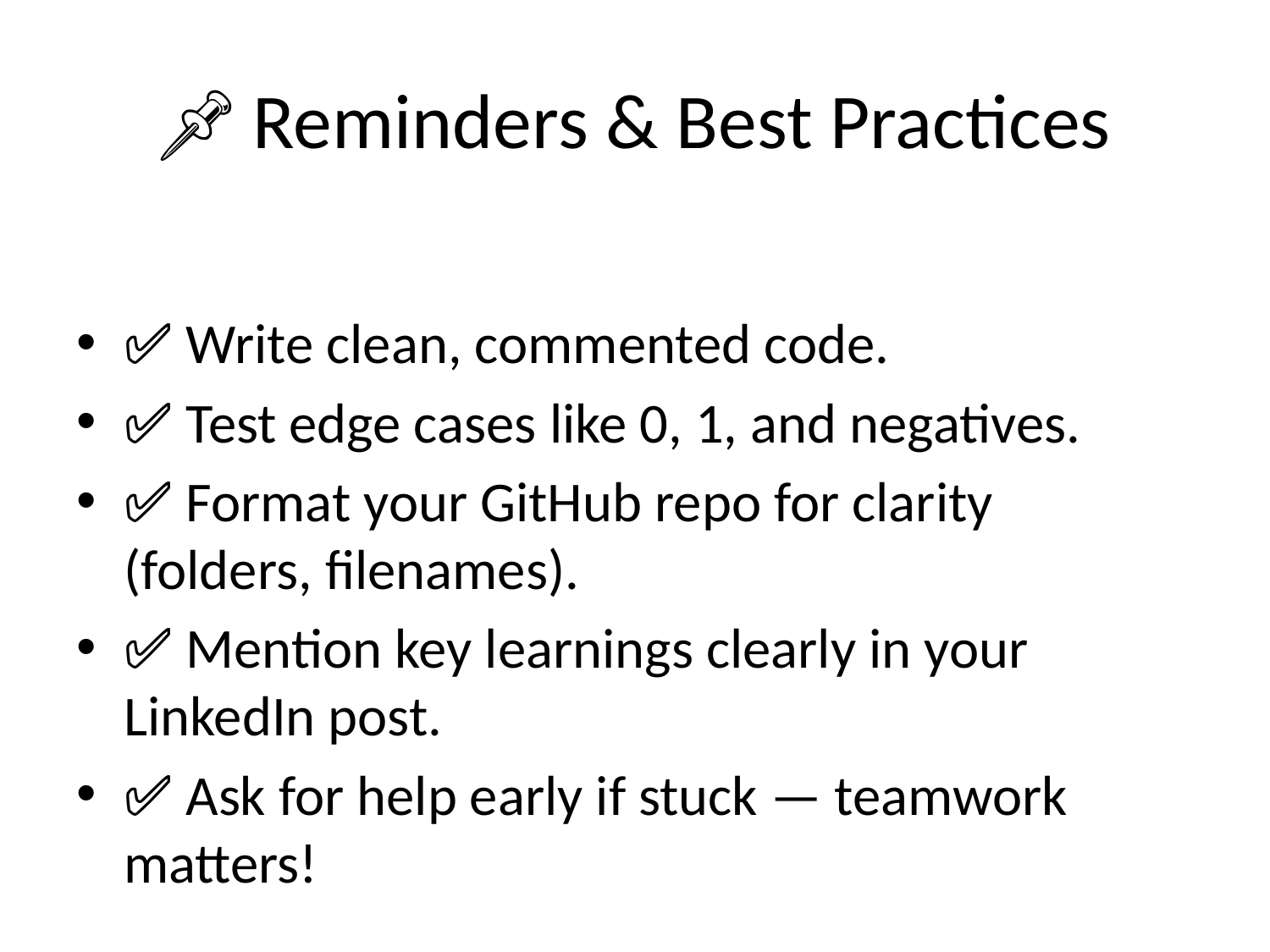

# 📌 Reminders & Best Practices

✅ Write clean, commented code.
✅ Test edge cases like 0, 1, and negatives.
✅ Format your GitHub repo for clarity (folders, filenames).
✅ Mention key learnings clearly in your LinkedIn post.
✅ Ask for help early if stuck — teamwork matters!